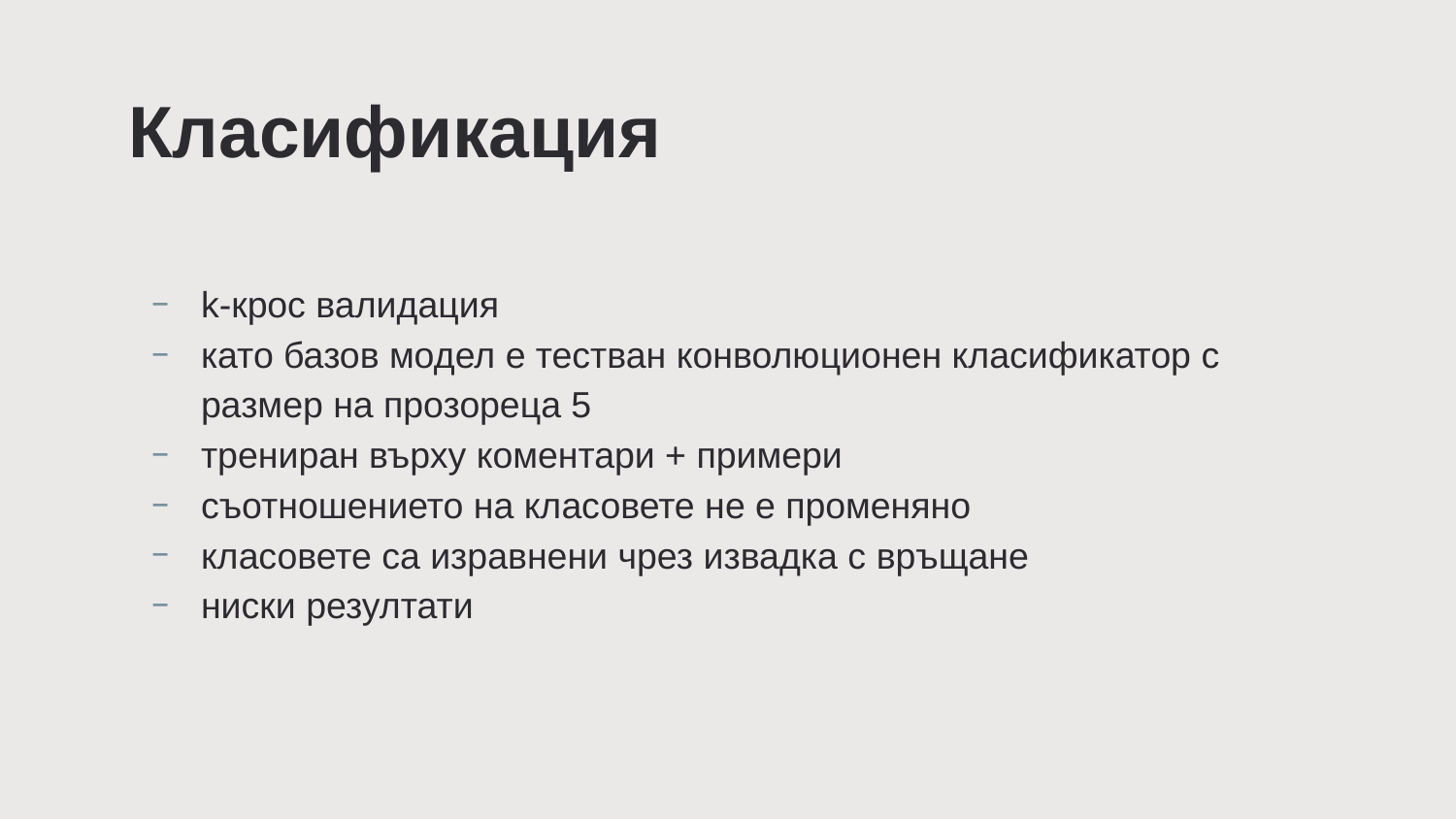

Класификация
k-крос валидация
като базов модел е тестван конволюционен класификатор с размер на прозореца 5
трениран върху коментари + примери
съотношението на класовете не е променяно
класовете са изравнени чрез извадка с връщане
ниски резултати